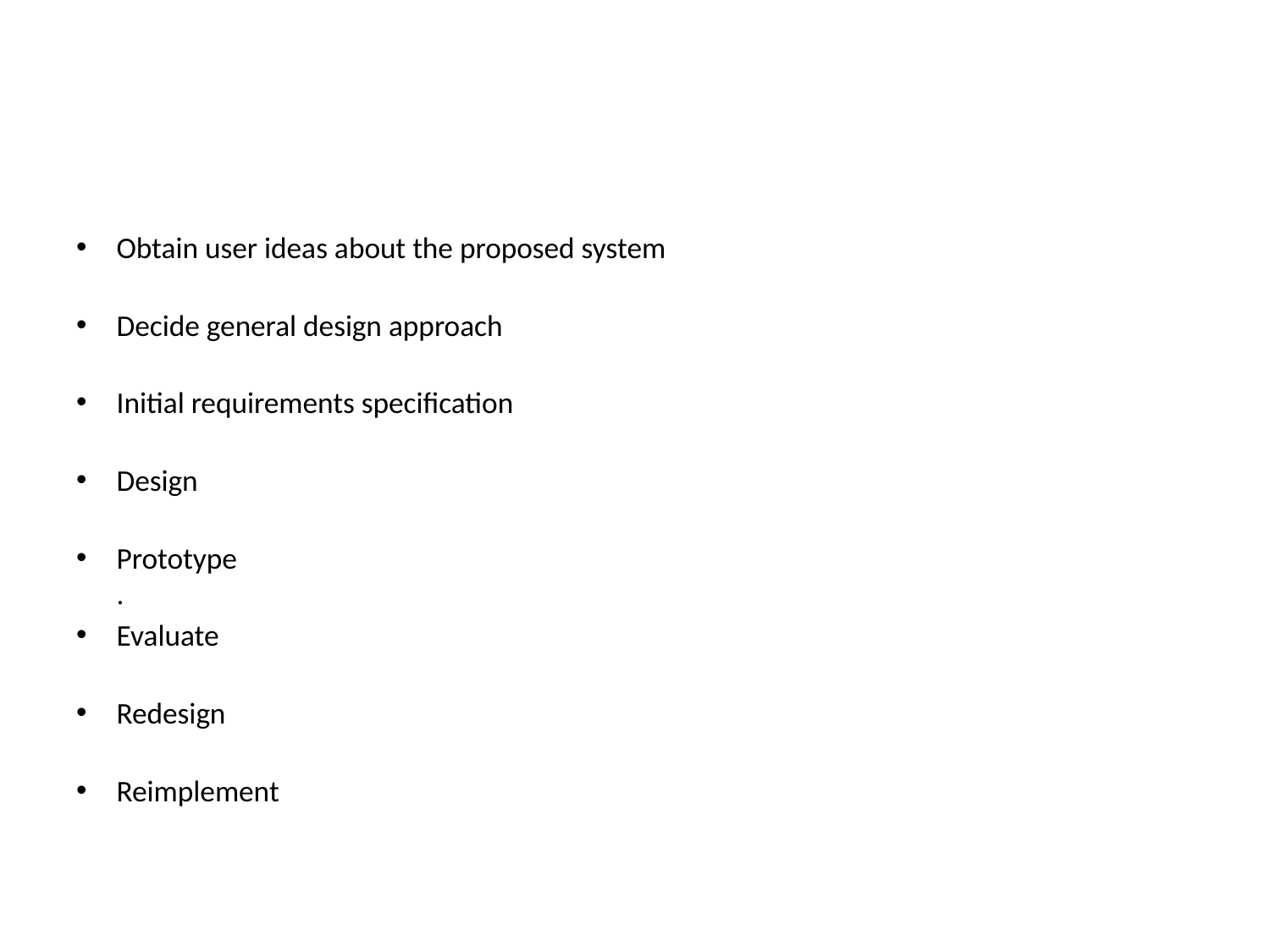

#
Obtain user ideas about the proposed system
Decide general design approach
Initial requirements specification
Design
Prototype
.
Evaluate
Redesign
Reimplement